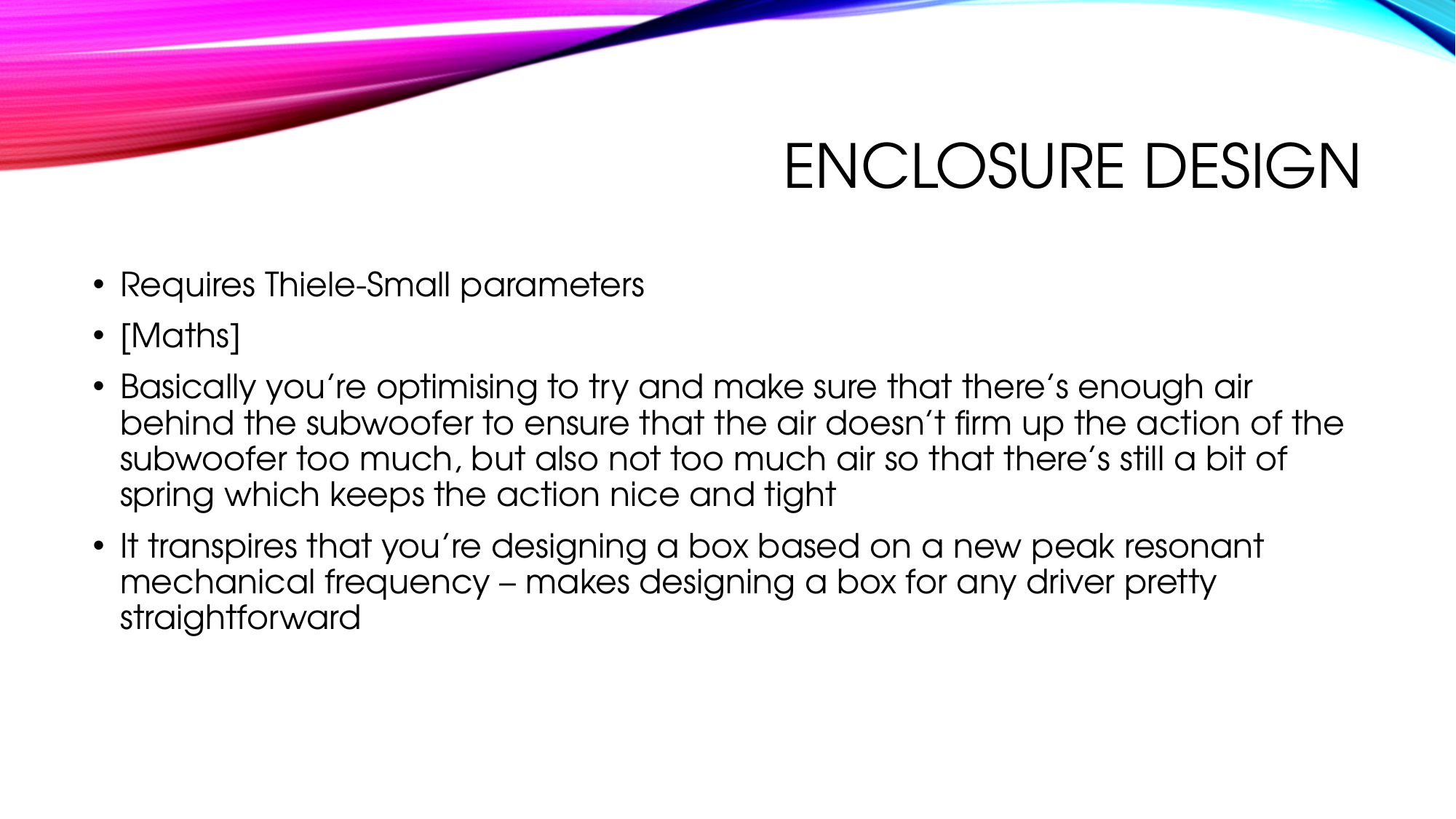

# Enclosure design
Requires Thiele-Small parameters
[Maths]
Basically you’re optimising to try and make sure that there’s enough air behind the subwoofer to ensure that the air doesn’t firm up the action of the subwoofer too much, but also not too much air so that there’s still a bit of spring which keeps the action nice and tight
It transpires that you’re designing a box based on a new peak resonant mechanical frequency – makes designing a box for any driver pretty straightforward